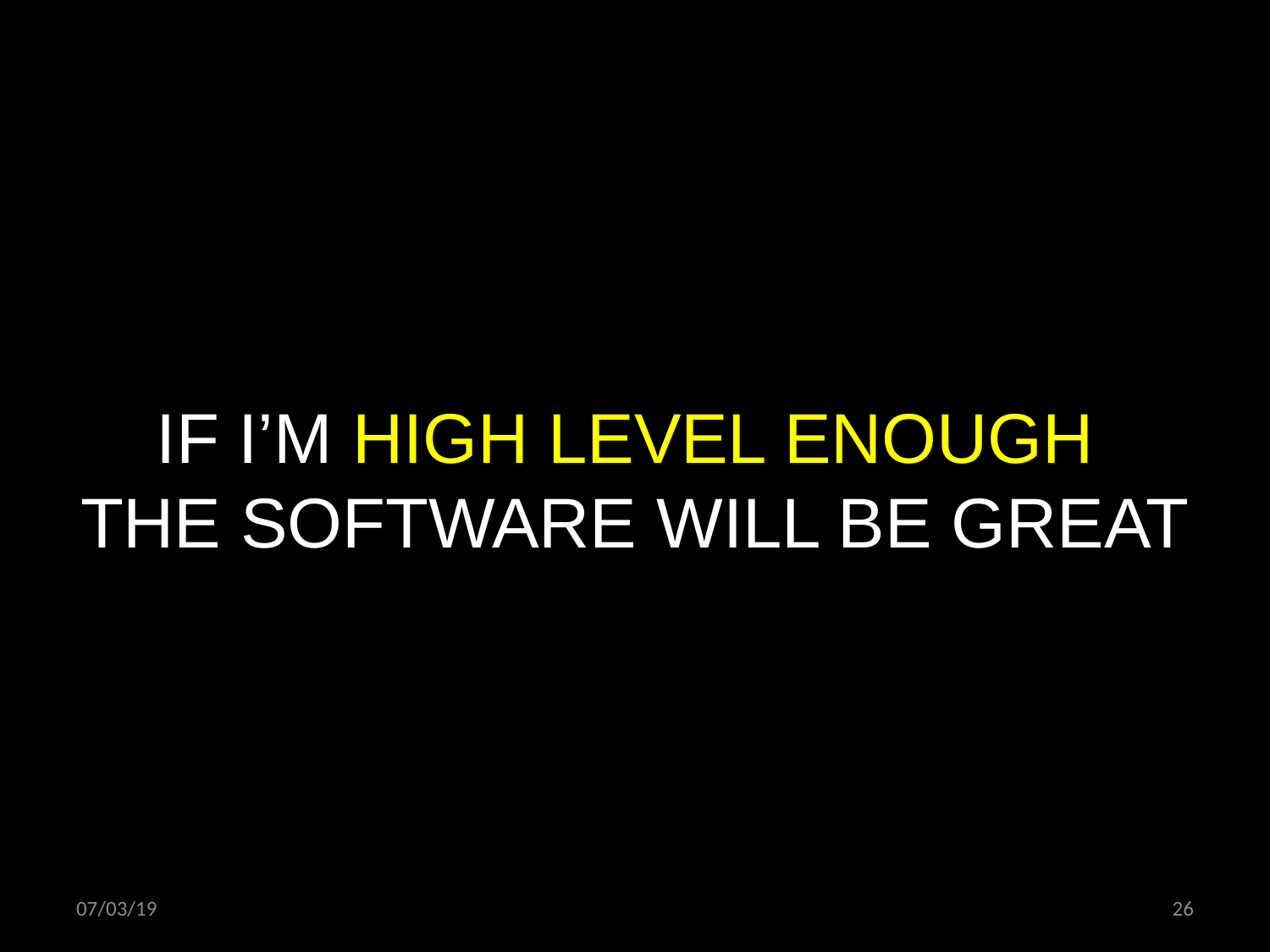

IF I’M HIGH LEVEL ENOUGH
THE SOFTWARE WILL BE GREAT
07/03/19
26